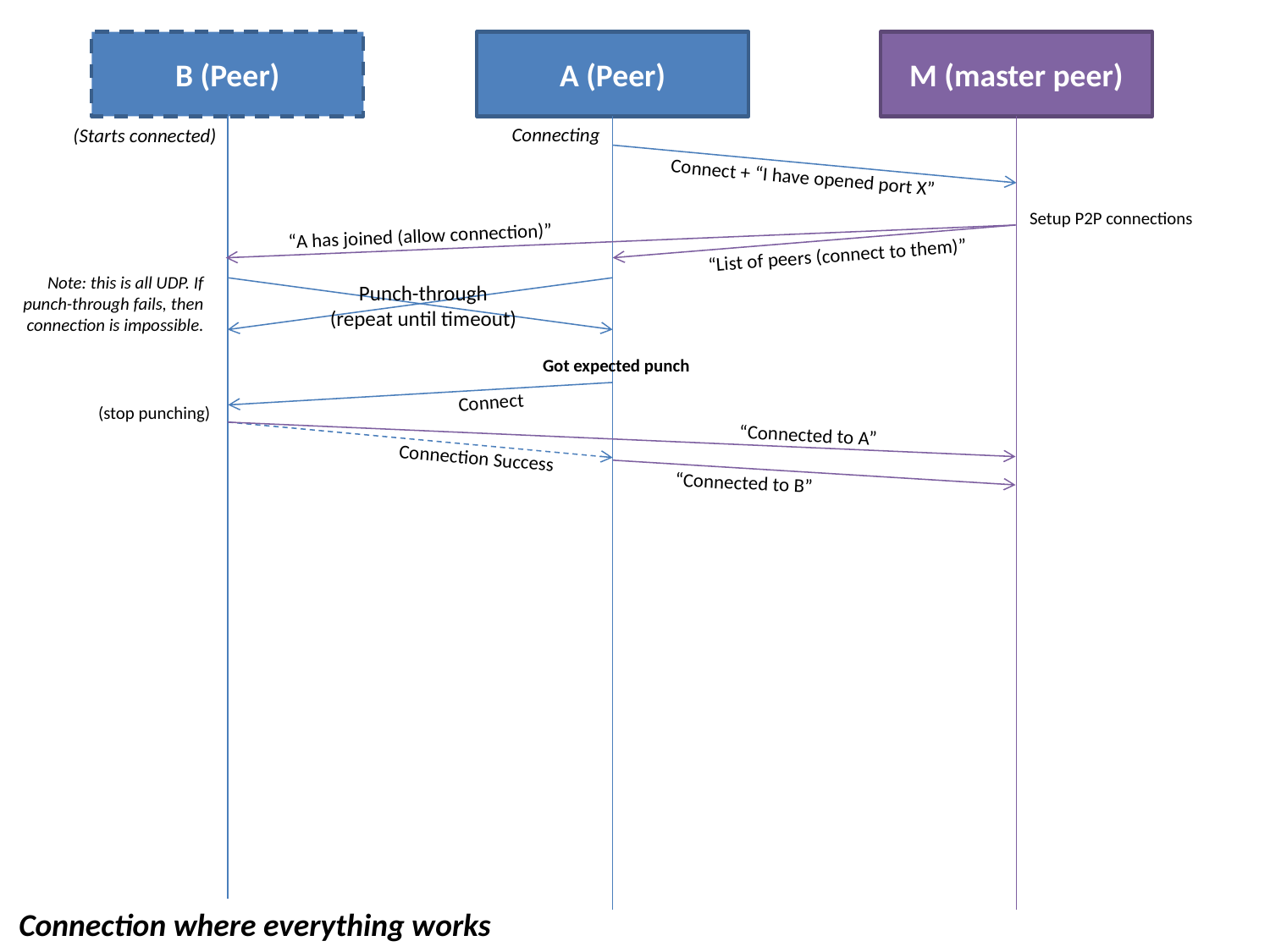

B (Peer)
A (Peer)
M (master peer)
Connecting
(Starts connected)
Connect + “I have opened port X”
Setup P2P connections
“A has joined (allow connection)”
“List of peers (connect to them)”
Note: this is all UDP. If punch-through fails, then connection is impossible.
Punch-through
(repeat until timeout)
Got expected punch
Connect
(stop punching)
“Connected to A”
Connection Success
“Connected to B”
Connection where everything works